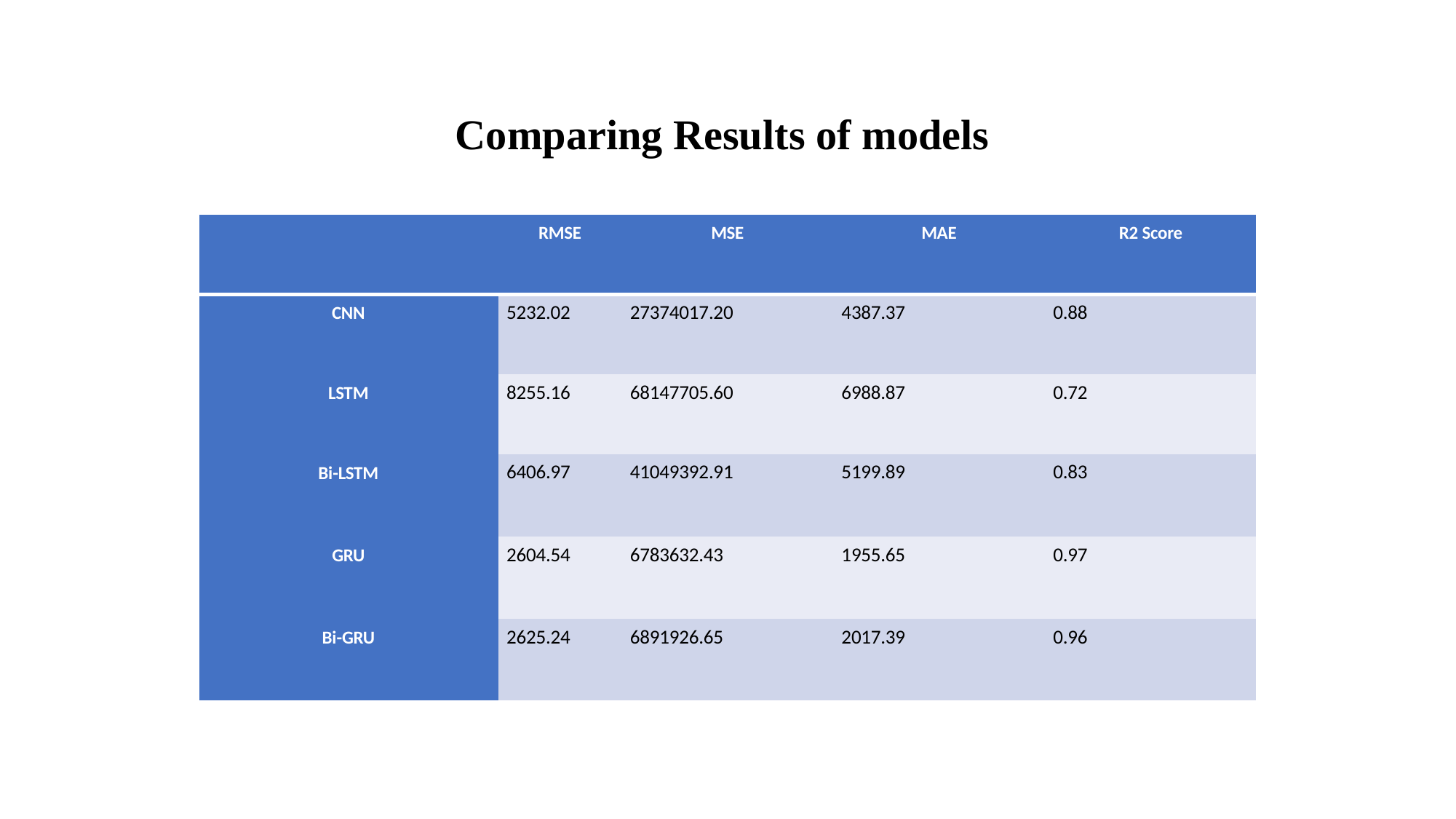

Comparing Results of models
|  | RMSE | MSE | MAE | R2 Score |
| --- | --- | --- | --- | --- |
| CNN | 5232.02 | 27374017.20 | 4387.37 | 0.88 |
| LSTM | 8255.16 | 68147705.60 | 6988.87 | 0.72 |
| Bi-LSTM | 6406.97 | 41049392.91 | 5199.89 | 0.83 |
| GRU | 2604.54 | 6783632.43 | 1955.65 | 0.97 |
| Bi-GRU | 2625.24 | 6891926.65 | 2017.39 | 0.96 |